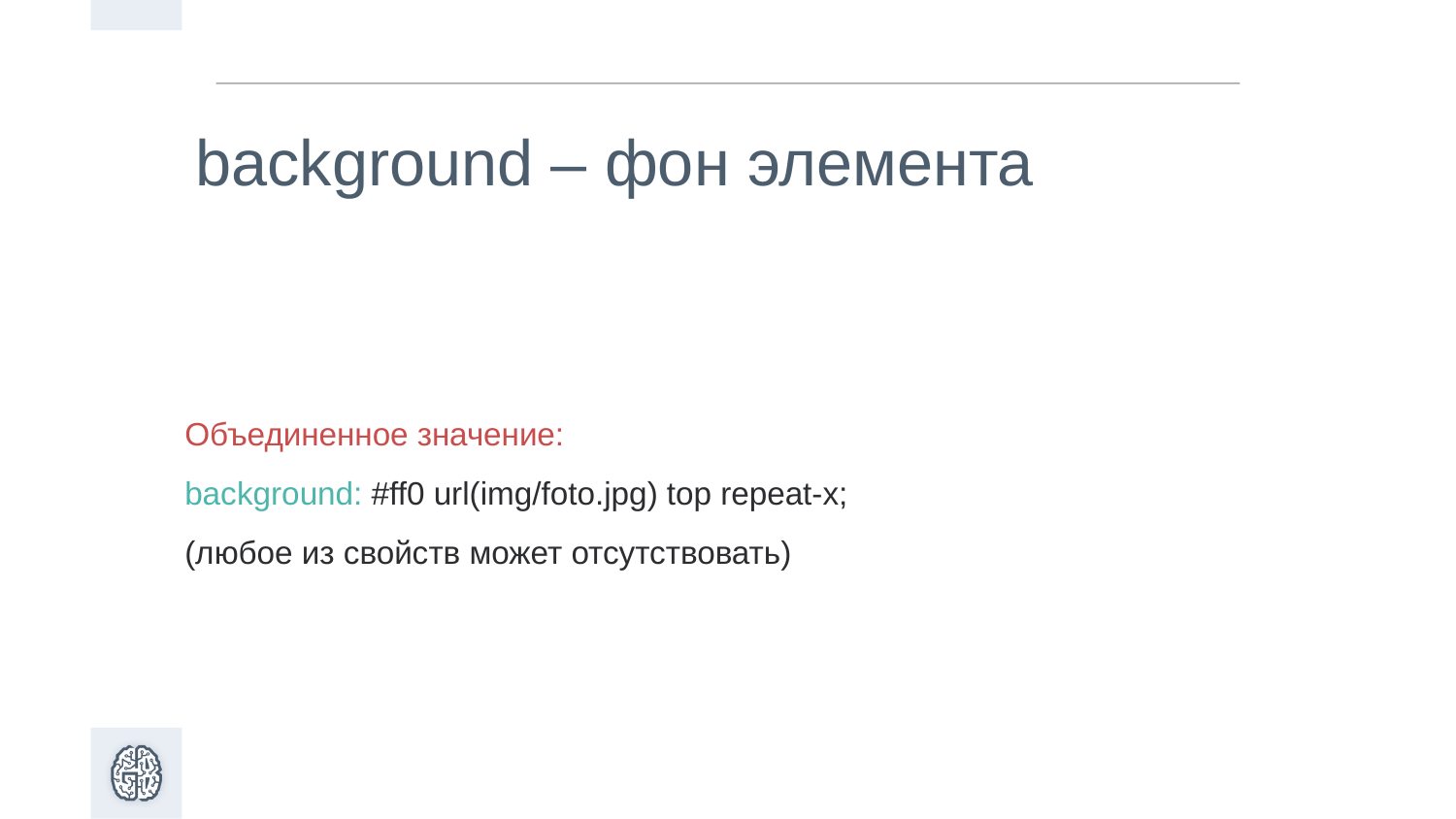

background – фон элемента
Объединенное значение:
background: #ff0 url(img/foto.jpg) top repeat-x;
(любое из свойств может отсутствовать)